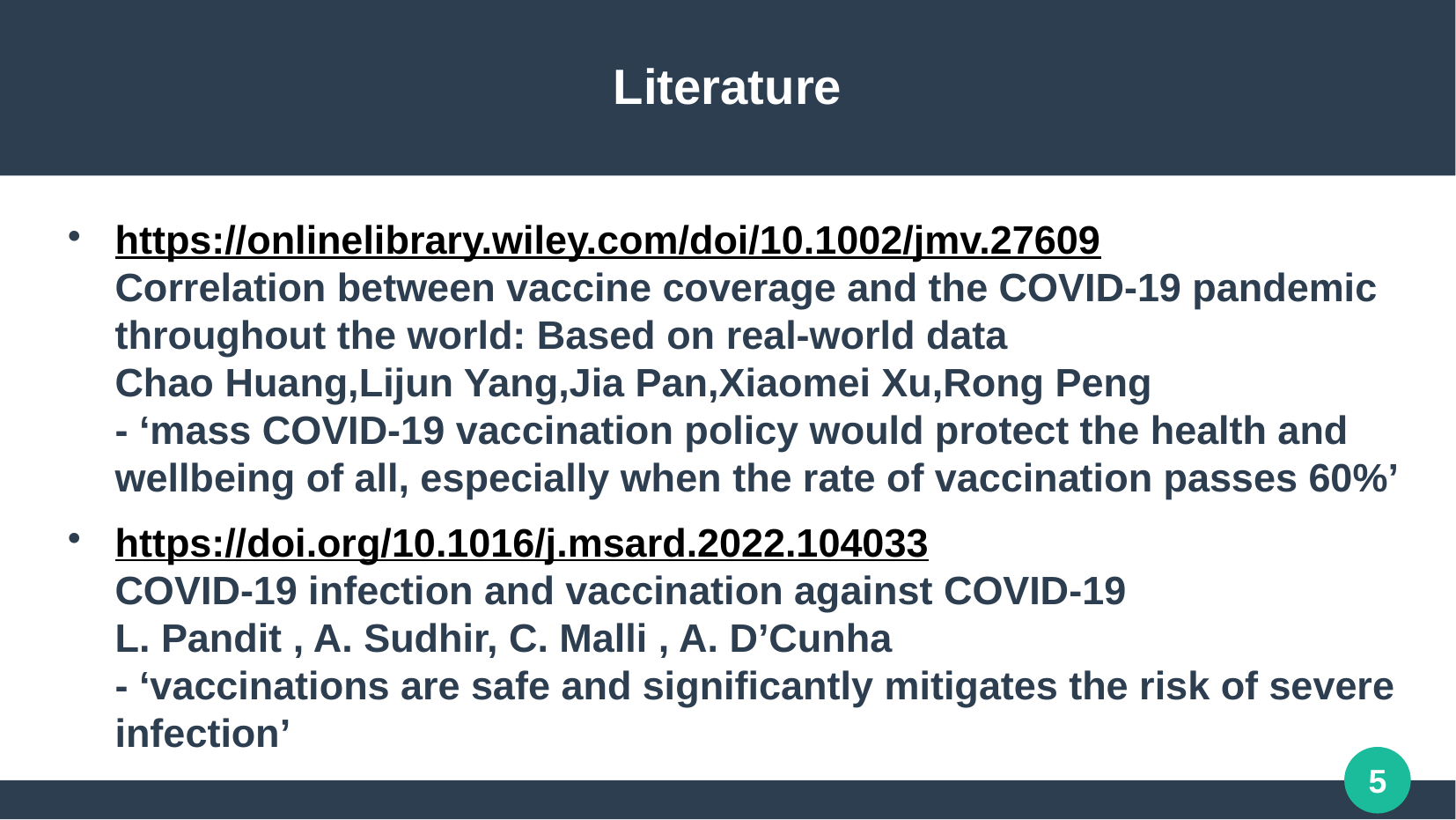

# Literature
https://onlinelibrary.wiley.com/doi/10.1002/jmv.27609
Correlation between vaccine coverage and the COVID-19 pandemic throughout the world: Based on real-world data
Chao Huang,Lijun Yang,Jia Pan,Xiaomei Xu,Rong Peng
- ‘mass COVID-19 vaccination policy would protect the health and wellbeing of all, especially when the rate of vaccination passes 60%’
https://doi.org/10.1016/j.msard.2022.104033
COVID-19 infection and vaccination against COVID-19
L. Pandit , A. Sudhir, C. Malli , A. D’Cunha
- ‘vaccinations are safe and significantly mitigates the risk of severe infection’